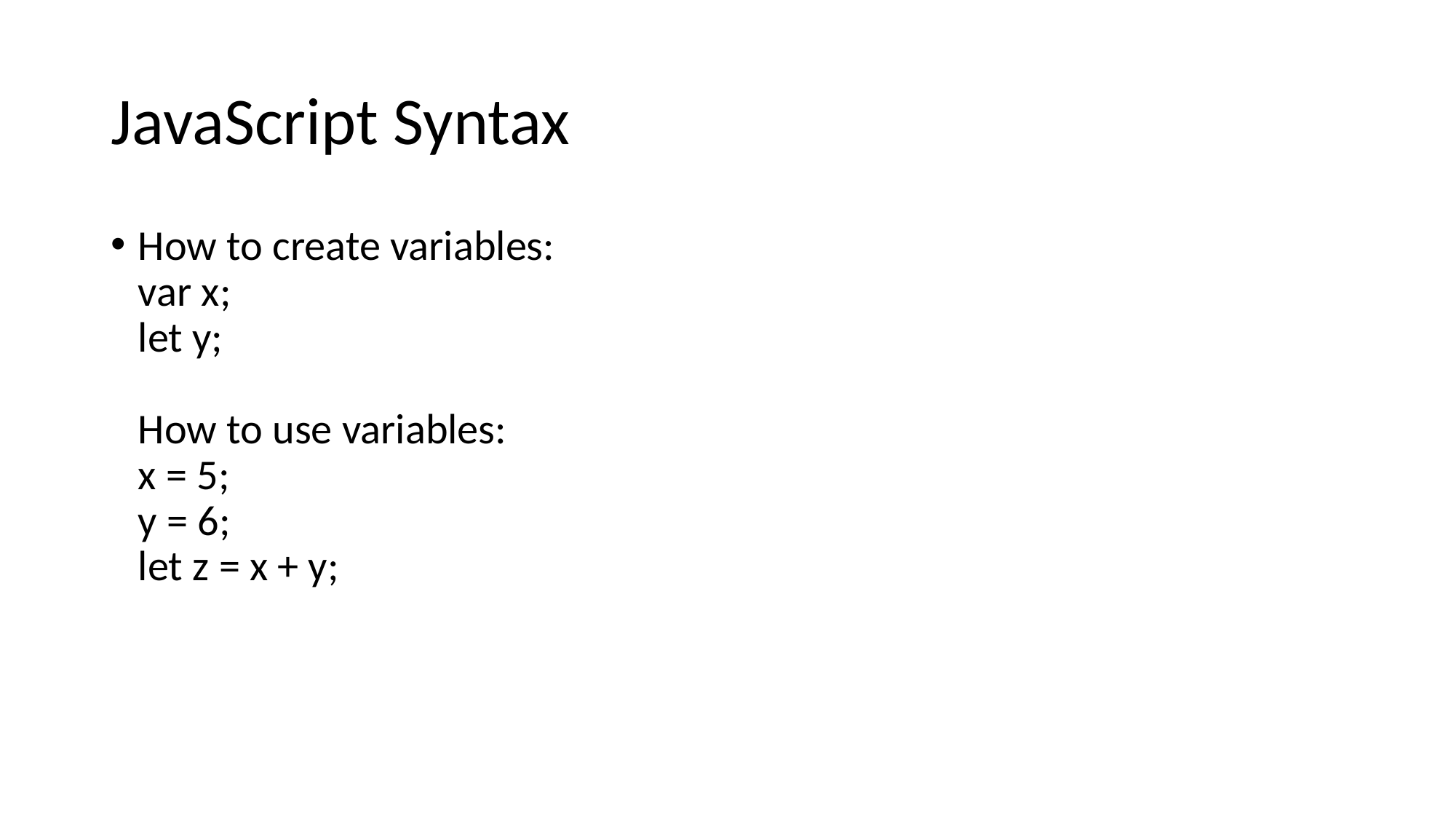

# JavaScript Syntax
How to create variables:
var x;
let y;
How to use variables:
x = 5;
y = 6;
let z = x + y;